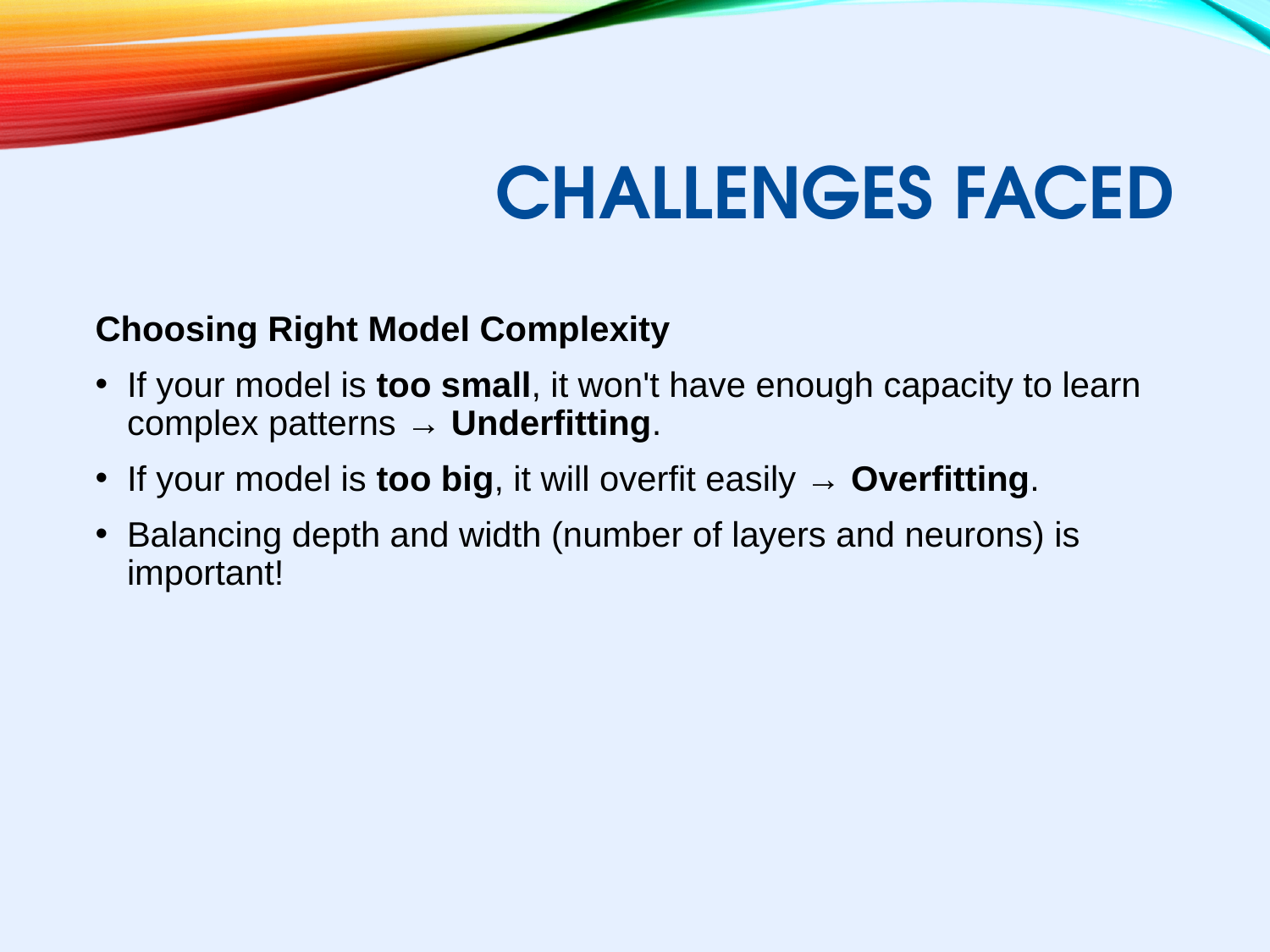

# Challenges faced
Choosing Right Model Complexity
If your model is too small, it won't have enough capacity to learn complex patterns → Underfitting.
If your model is too big, it will overfit easily → Overfitting.
Balancing depth and width (number of layers and neurons) is important!